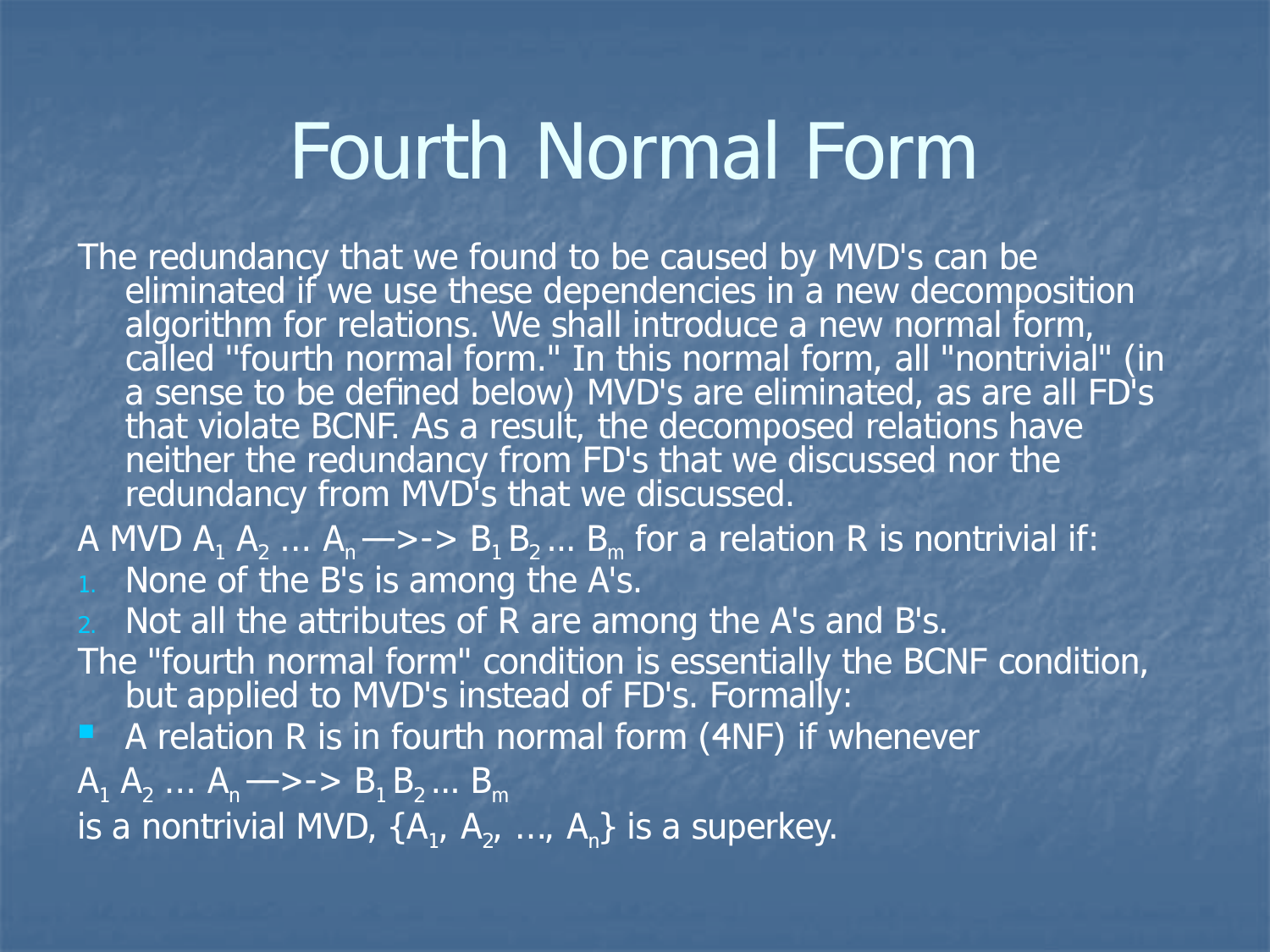

# Fourth Normal Form
The redundancy that we found to be caused by MVD's can be eliminated if we use these dependencies in a new decomposition algorithm for relations. We shall introduce a new normal form, called ''fourth normal form." In this normal form, all "nontrivial" (in a sense to be defined below) MVD's are eliminated, as are all FD's that violate BCNF. As a result, the decomposed relations have neither the redundancy from FD's that we discussed nor the redundancy from MVD's that we discussed.
A MVD A1 A2 ... An —>-> B1 B2 … Bm for a relation R is nontrivial if:
None of the B's is among the A's.
Not all the attributes of R are among the A's and B's.
The "fourth normal form" condition is essentially the BCNF condition, but applied to MVD's instead of FD's. Formally:
A relation R is in fourth normal form (4NF) if whenever
A1 A2 ... An —>-> B1 B2 … Bm
is a nontrivial MVD, {A1, A2, ..., An} is a superkey.